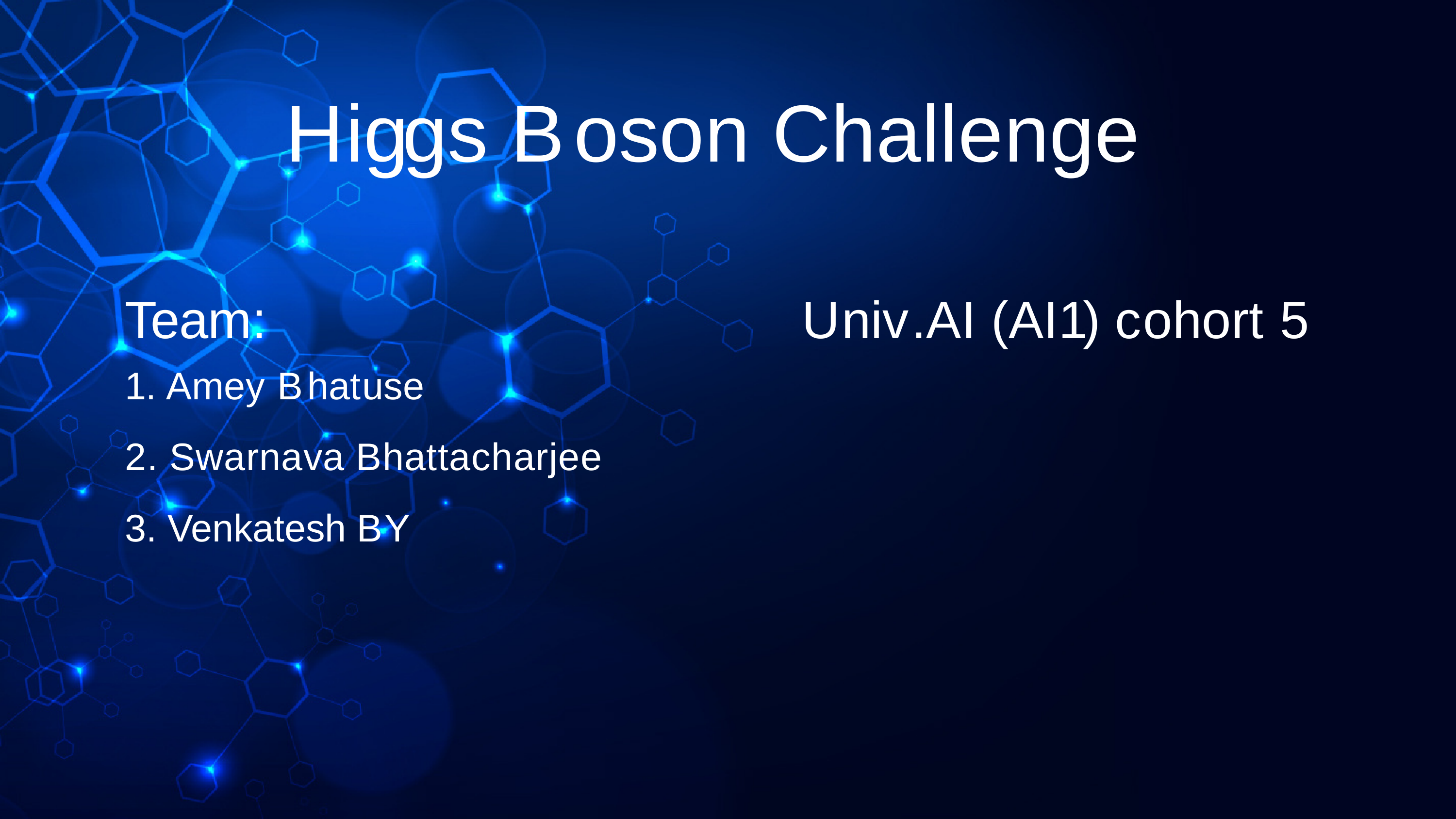

# Higgs Boson Challenge
Team:
1. Amey Bhatuse
2. Swarnava Bhattacharjee
3. Venkatesh BY
Univ.AI (AI1) cohort 5